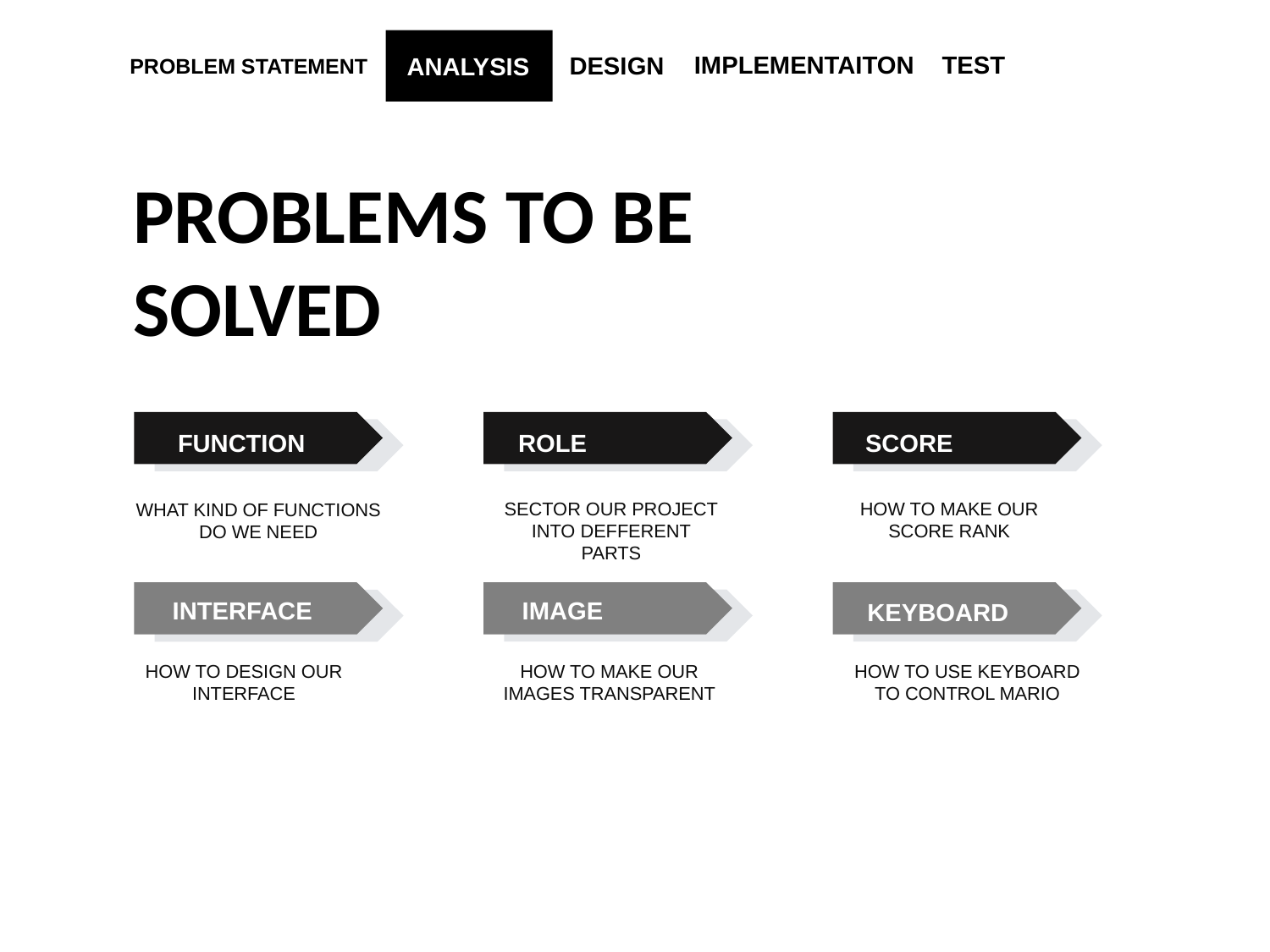

IMPLEMENTAITON
TEST
DESIGN
ANALYSIS
PROBLEM STATEMENT
PROBLEMS TO BE SOLVED

FUNCTION
ROLE
SCORE
SECTOR OUR PROJECT INTO DEFFERENT PARTS
HOW TO MAKE OUR SCORE RANK
WHAT KIND OF FUNCTIONS DO WE NEED

IMAGE
INTERFACE
KEYBOARD
HOW TO DESIGN OUR INTERFACE
HOW TO MAKE OUR IMAGES TRANSPARENT
HOW TO USE KEYBOARD TO CONTROL MARIO